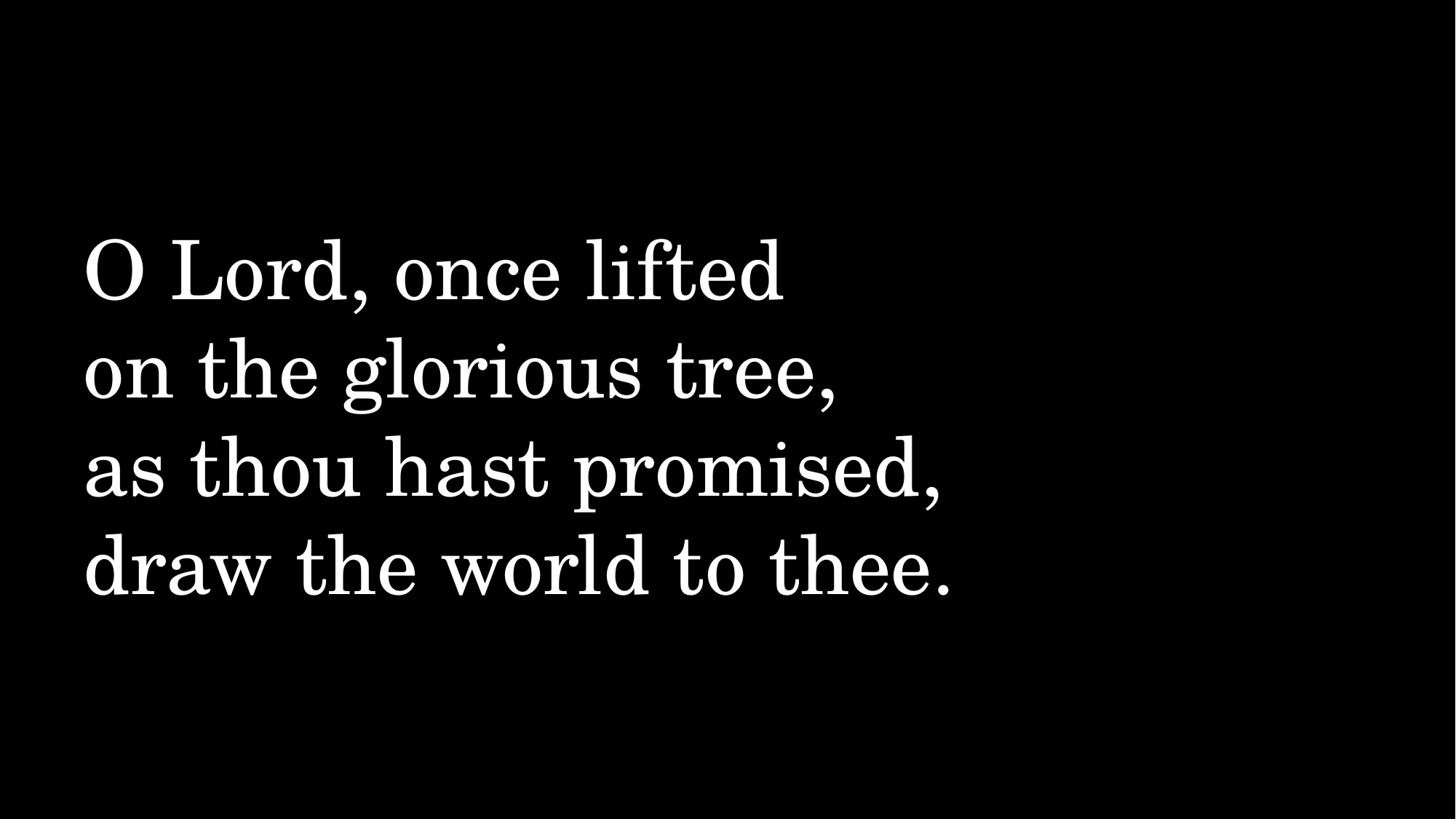

O Lord, once lifted
on the glorious tree,
as thou hast promised,
draw the world to thee.